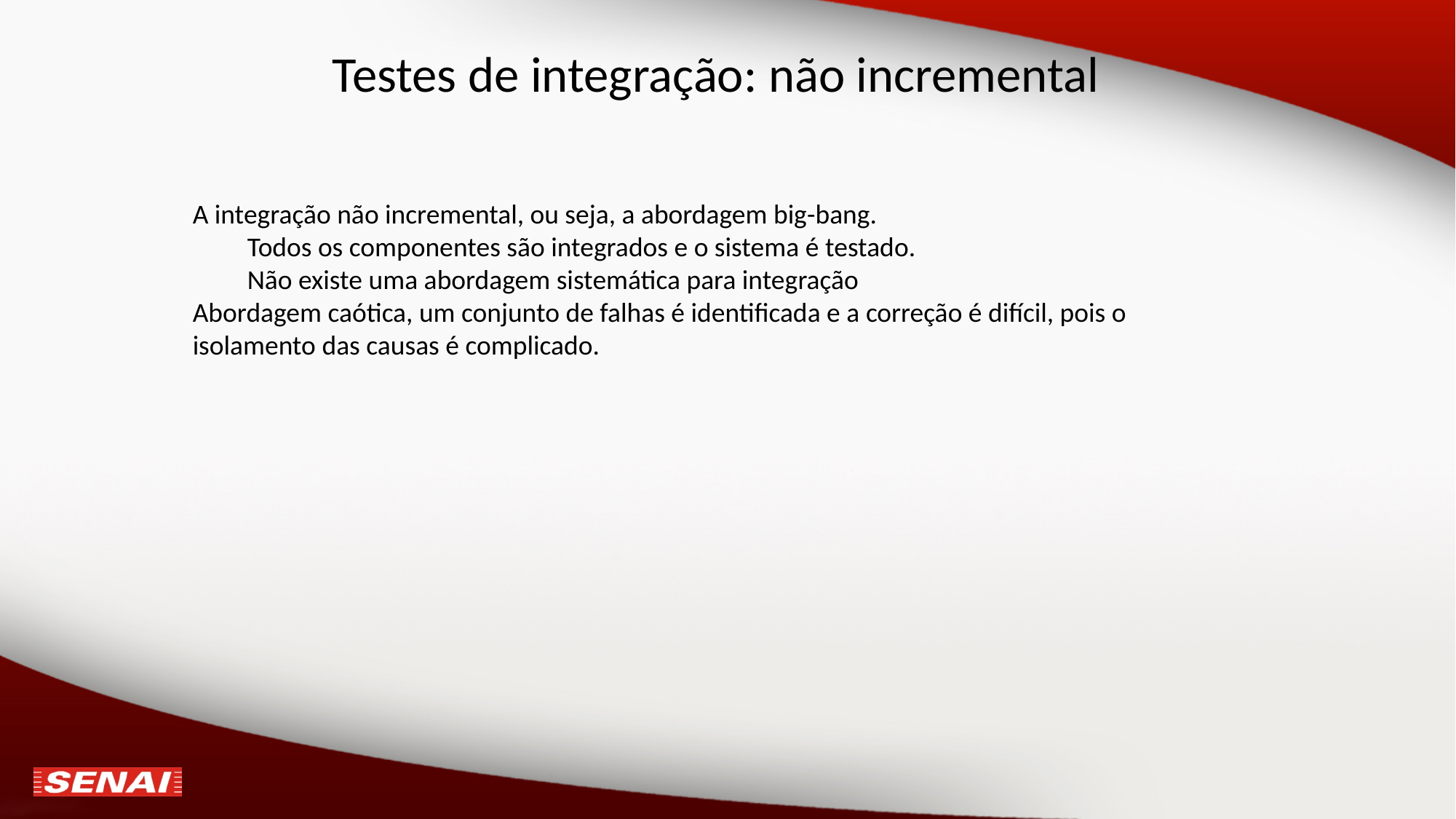

# Testes de integração: não incremental
A integração não incremental, ou seja, a abordagem big-bang.
Todos os componentes são integrados e o sistema é testado.
Não existe uma abordagem sistemática para integração
Abordagem caótica, um conjunto de falhas é identificada e a correção é difícil, pois o isolamento das causas é complicado.